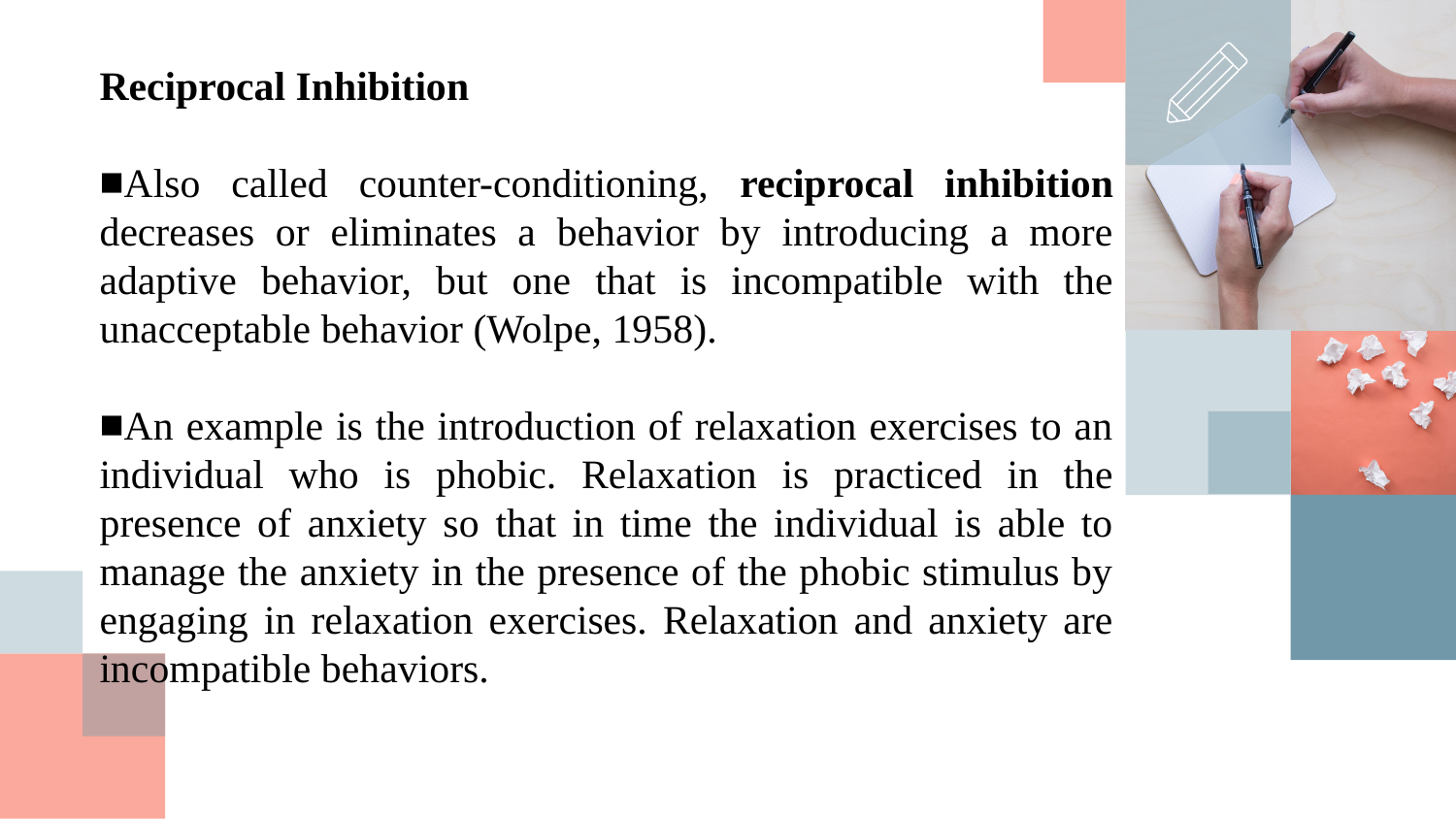

Reciprocal Inhibition

Also called counter-conditioning, reciprocal inhibition decreases or eliminates a behavior by introducing a more adaptive behavior, but one that is incompatible with the unacceptable behavior (Wolpe, 1958).

An example is the introduction of relaxation exercises to an individual who is phobic. Relaxation is practiced in the presence of anxiety so that in time the individual is able to manage the anxiety in the presence of the phobic stimulus by engaging in relaxation exercises. Relaxation and anxiety are incompatible behaviors.